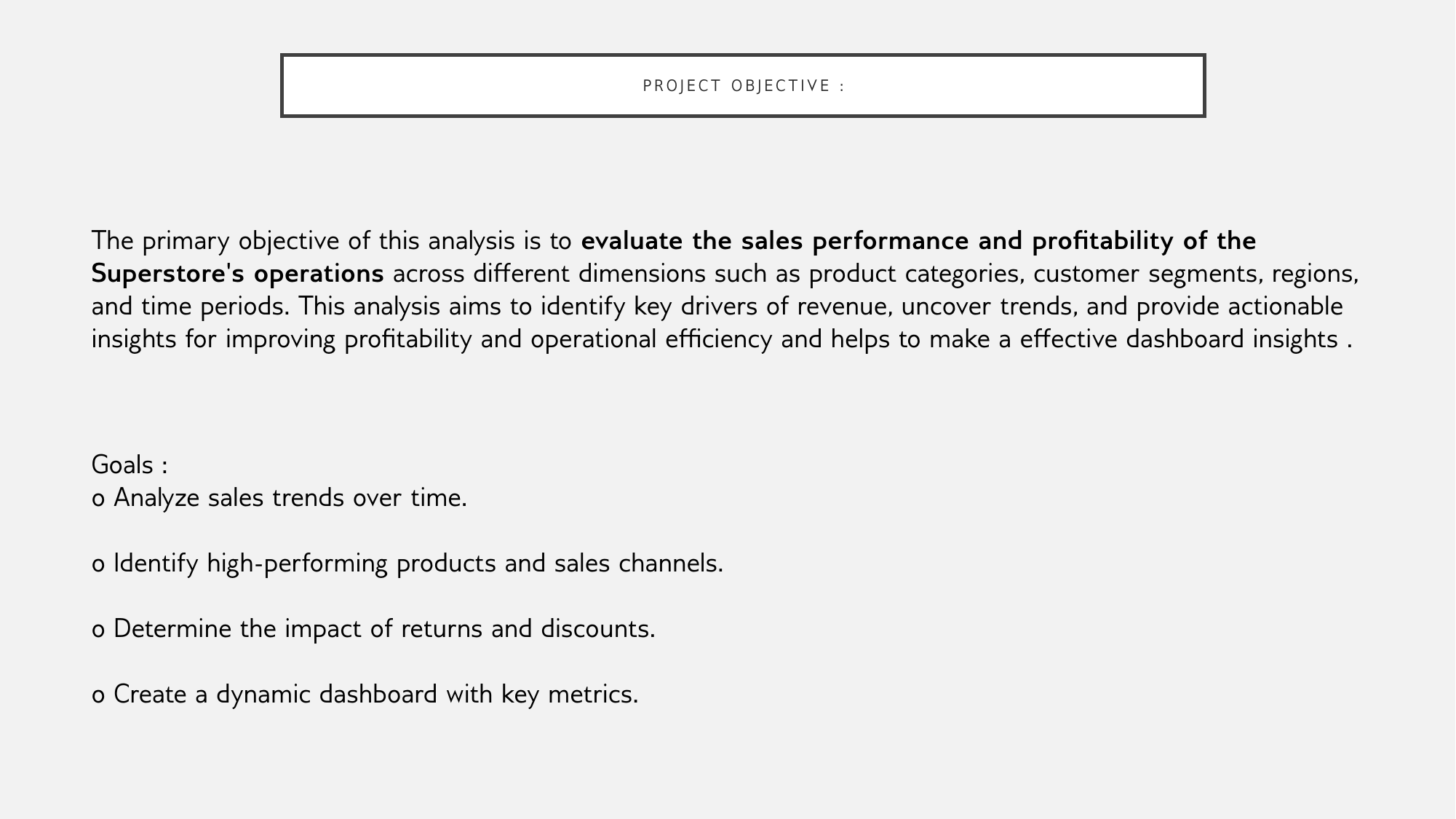

# Project objective :
The primary objective of this analysis is to evaluate the sales performance and profitability of the Superstore's operations across different dimensions such as product categories, customer segments, regions, and time periods. This analysis aims to identify key drivers of revenue, uncover trends, and provide actionable insights for improving profitability and operational efficiency and helps to make a effective dashboard insights .
Goals :
o Analyze sales trends over time.

o Identify high-performing products and sales channels.

o Determine the impact of returns and discounts.

o Create a dynamic dashboard with key metrics.